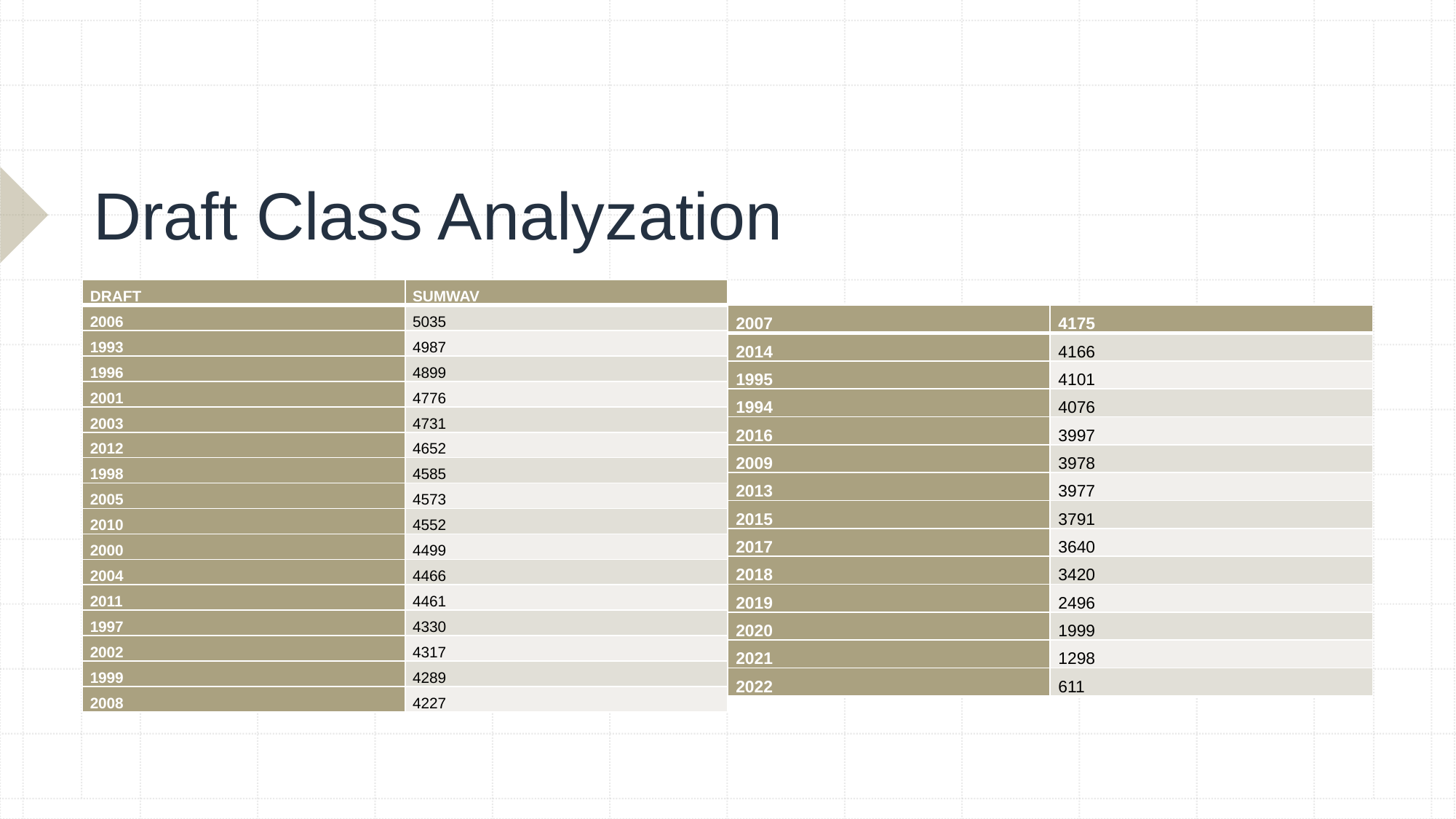

# Draft Class Analyzation
| Draft | sumwAV |
| --- | --- |
| 2006 | 5035 |
| 1993 | 4987 |
| 1996 | 4899 |
| 2001 | 4776 |
| 2003 | 4731 |
| 2012 | 4652 |
| 1998 | 4585 |
| 2005 | 4573 |
| 2010 | 4552 |
| 2000 | 4499 |
| 2004 | 4466 |
| 2011 | 4461 |
| 1997 | 4330 |
| 2002 | 4317 |
| 1999 | 4289 |
| 2008 | 4227 |
| 2007 | 4175 |
| --- | --- |
| 2014 | 4166 |
| 1995 | 4101 |
| 1994 | 4076 |
| 2016 | 3997 |
| 2009 | 3978 |
| 2013 | 3977 |
| 2015 | 3791 |
| 2017 | 3640 |
| 2018 | 3420 |
| 2019 | 2496 |
| 2020 | 1999 |
| 2021 | 1298 |
| 2022 | 611 |